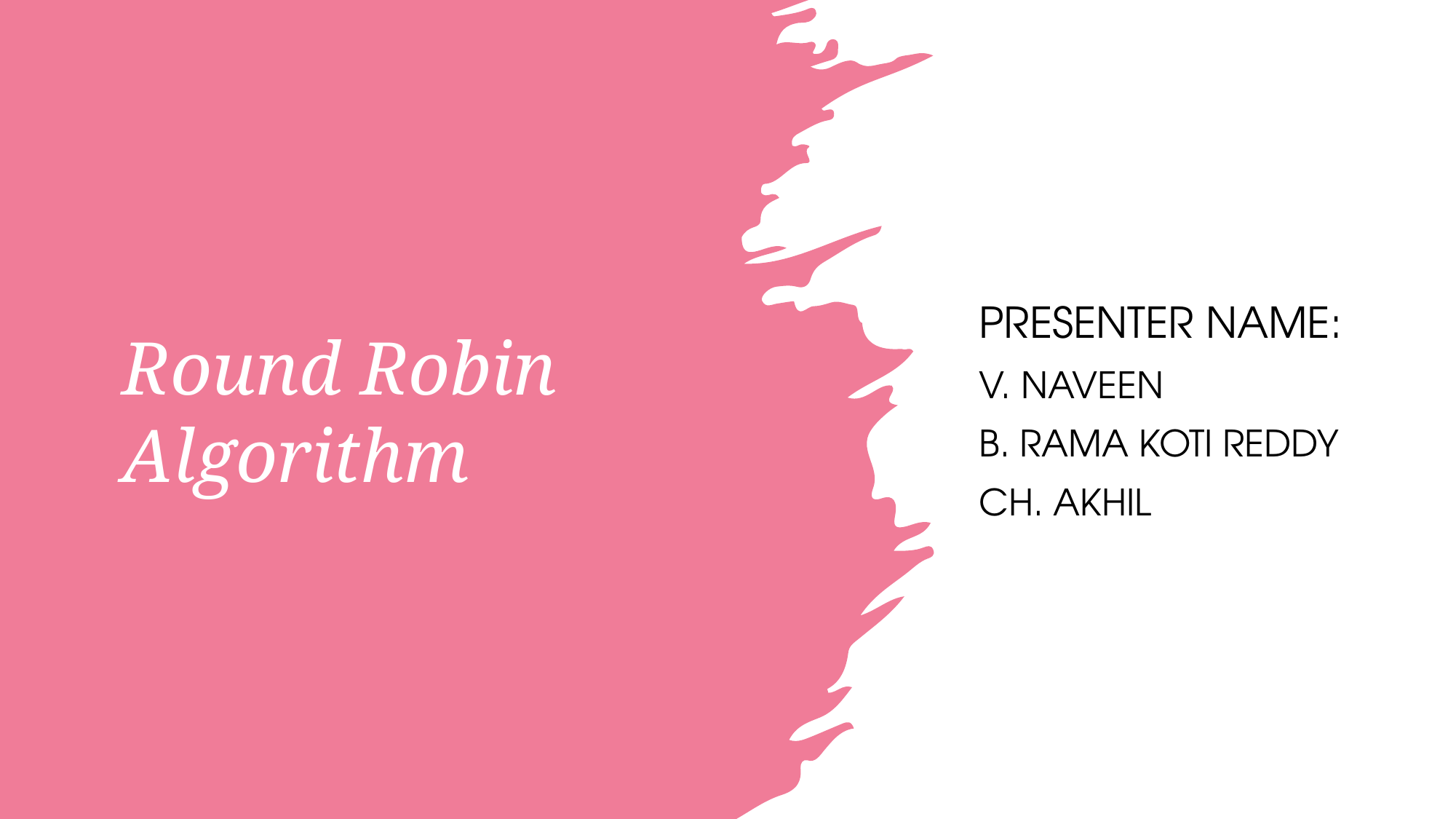

# Round Robin Algorithm
Presenter Name:
V. Naveen
b. Rama Koti reddy
Ch. Akhil